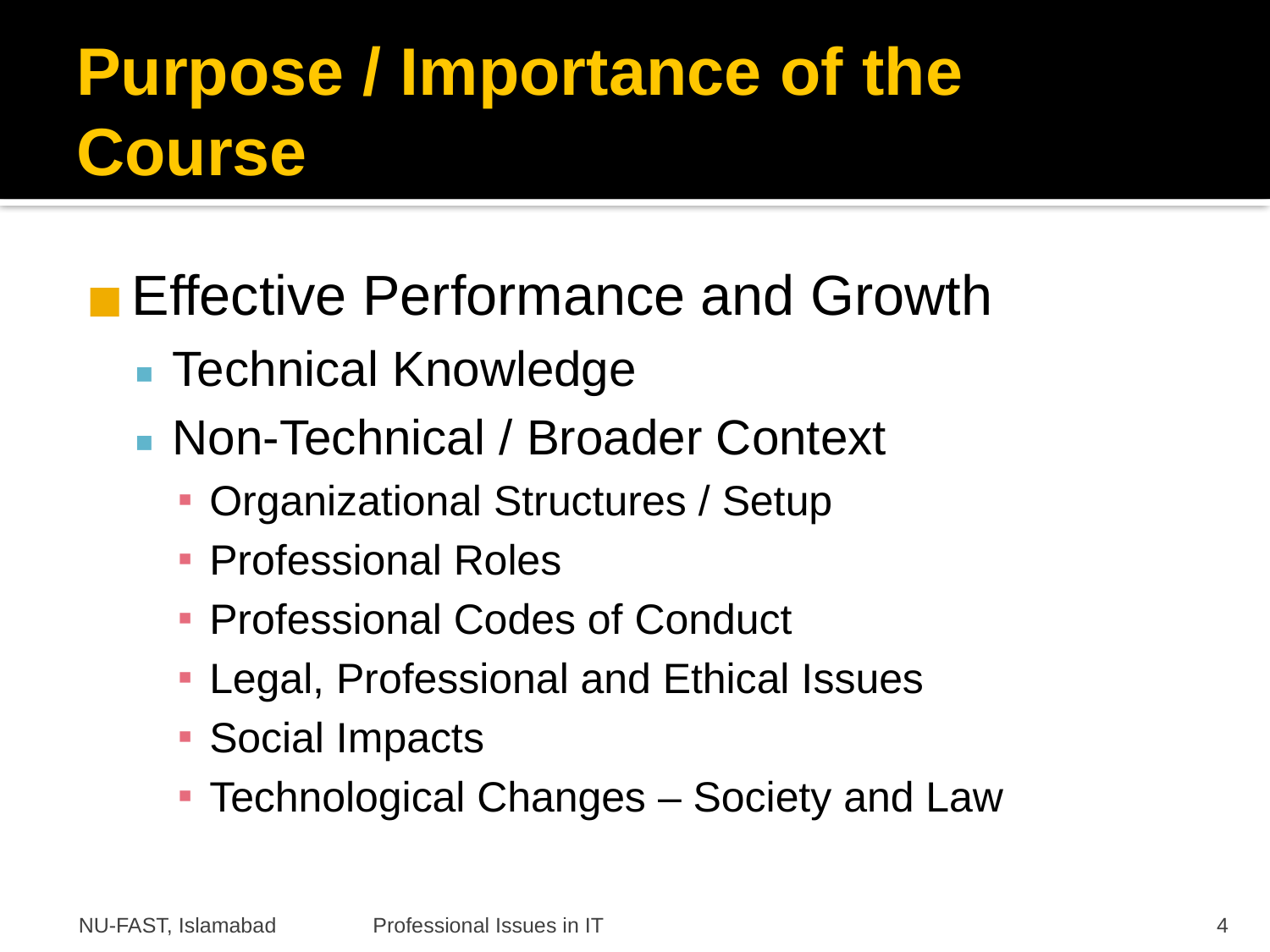

Purpose / Importance of the Course
Effective Performance and Growth
Technical Knowledge
Non-Technical / Broader Context
Organizational Structures / Setup
Professional Roles
Professional Codes of Conduct
Legal, Professional and Ethical Issues
Social Impacts
Technological Changes – Society and Law
NU-FAST, Islamabad
Professional Issues in IT
4